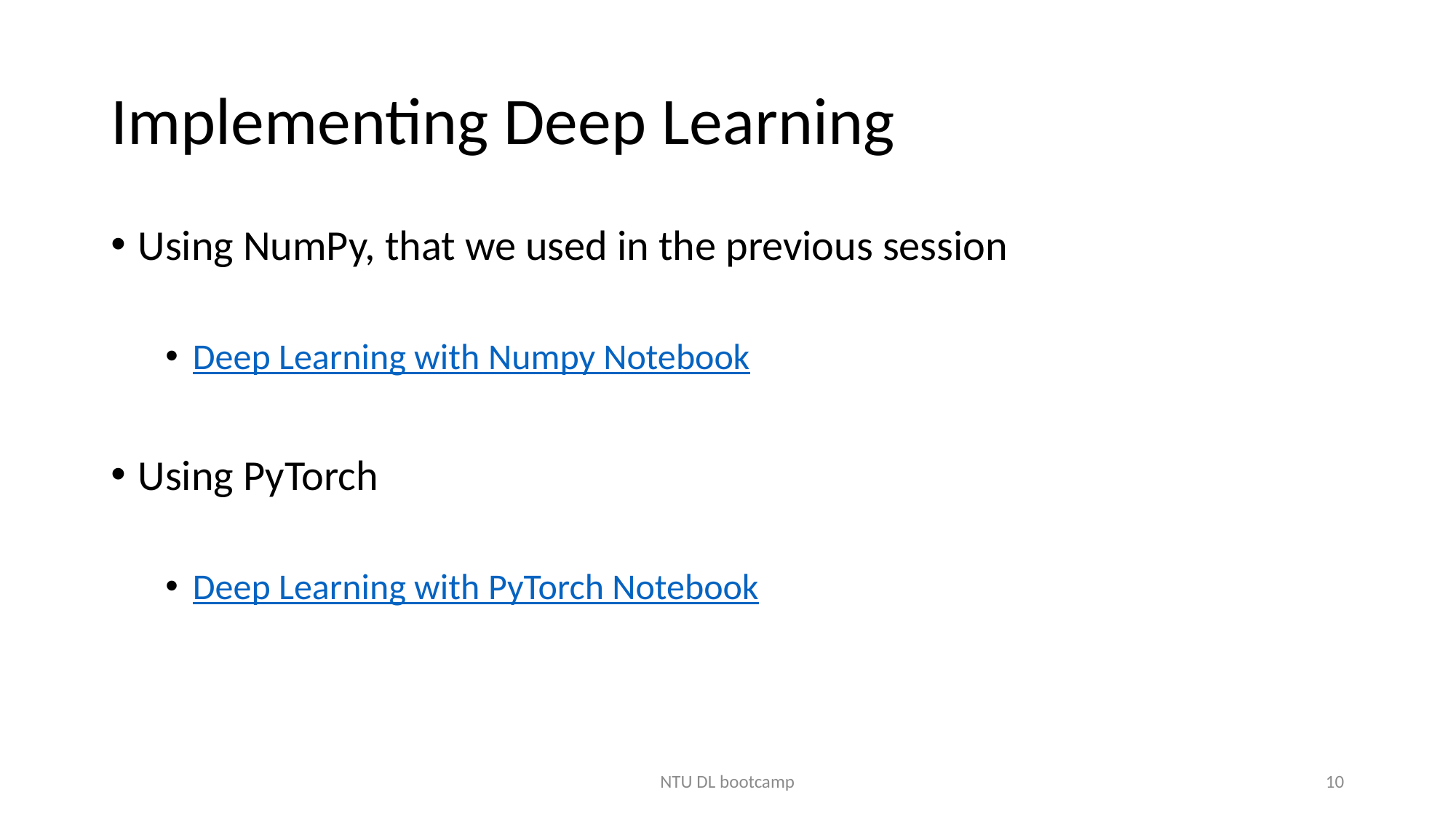

# Implementing Deep Learning
Using NumPy, that we used in the previous session

Deep Learning with Numpy Notebook

Using PyTorch

Deep Learning with PyTorch Notebook
NTU DL bootcamp
10